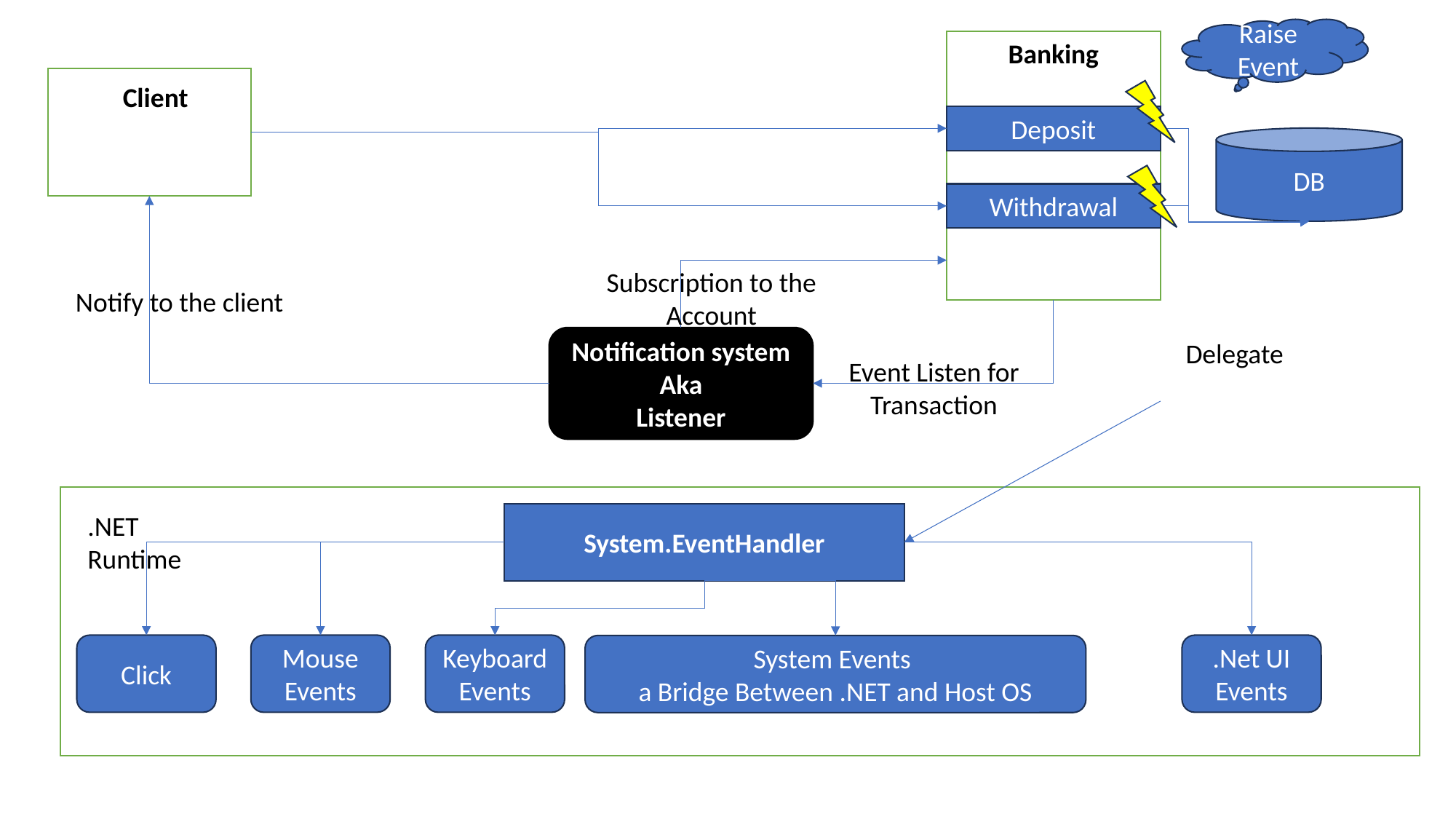

Raise Event
Banking

Client

Deposit
DB

Withdrawal
Subscription to the Account
Notify to the client
Notification system
Aka
Listener
Delegate
Event Listen for Transaction

.NET Runtime
System.EventHandler
Click
Mouse
Events
Keyboard
Events
.Net UI Events
System Events
a Bridge Between .NET and Host OS